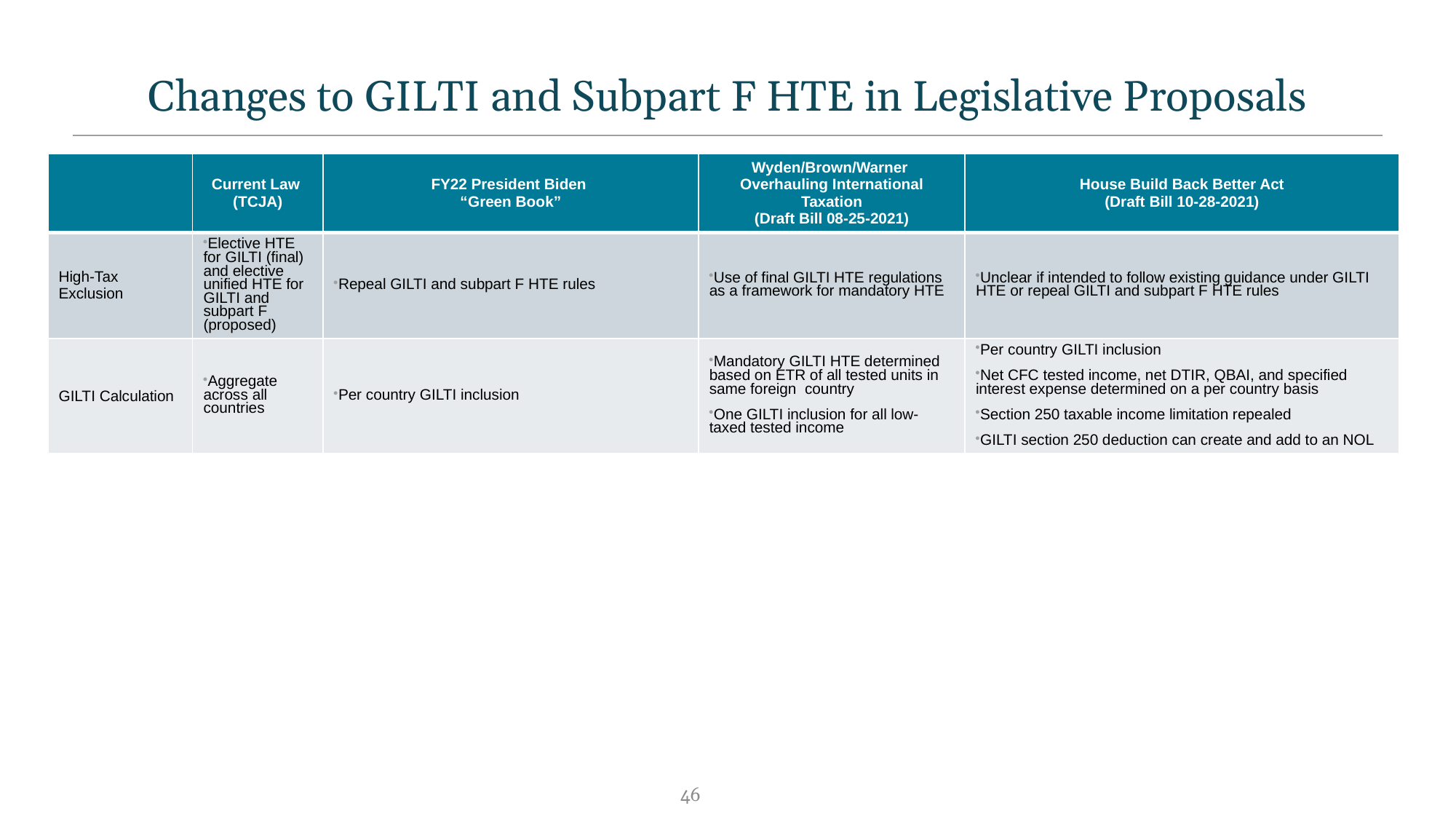

# Changes to GILTI and Subpart F HTE in Legislative Proposals
|  | Current Law (TCJA) | FY22 President Biden “Green Book” | Wyden/Brown/Warner Overhauling International Taxation (Draft Bill 08-25-2021) | House Build Back Better Act (Draft Bill 10-28-2021) |
| --- | --- | --- | --- | --- |
| High-Tax Exclusion | Elective HTE for GILTI (final) and elective unified HTE for GILTI and subpart F (proposed) | Repeal GILTI and subpart F HTE rules | Use of final GILTI HTE regulations as a framework for mandatory HTE | Unclear if intended to follow existing guidance under GILTI HTE or repeal GILTI and subpart F HTE rules |
| GILTI Calculation | Aggregate across all countries | Per country GILTI inclusion | Mandatory GILTI HTE determined based on ETR of all tested units in same foreign country One GILTI inclusion for all low-taxed tested income | Per country GILTI inclusion Net CFC tested income, net DTIR, QBAI, and specified interest expense determined on a per country basis Section 250 taxable income limitation repealed GILTI section 250 deduction can create and add to an NOL |
46